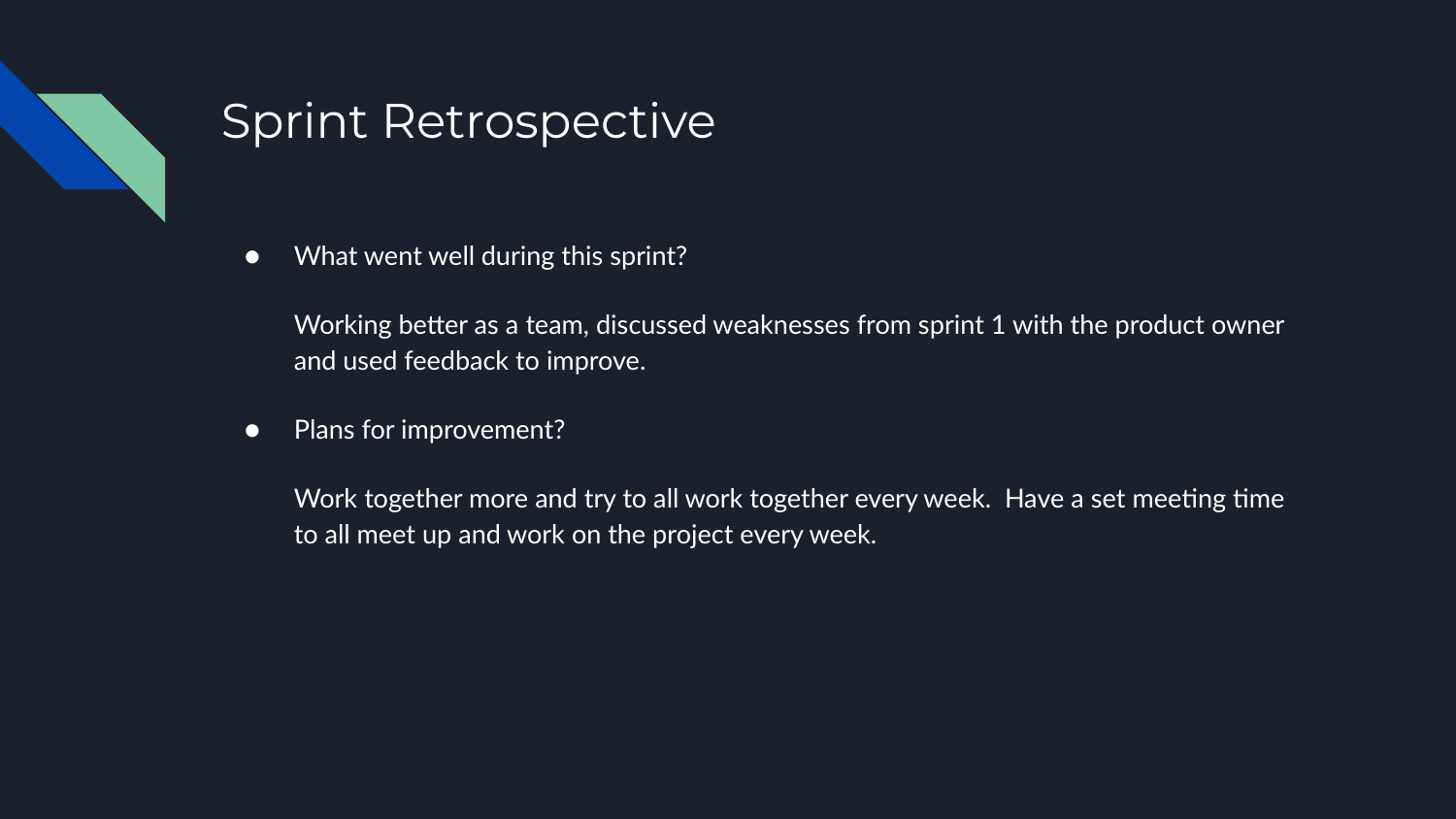

# Sprint Retrospective
What went well during this sprint?
Working better as a team, discussed weaknesses from sprint 1 with the product owner and used feedback to improve.
Plans for improvement?
Work together more and try to all work together every week.  Have a set meeting time to all meet up and work on the project every week.